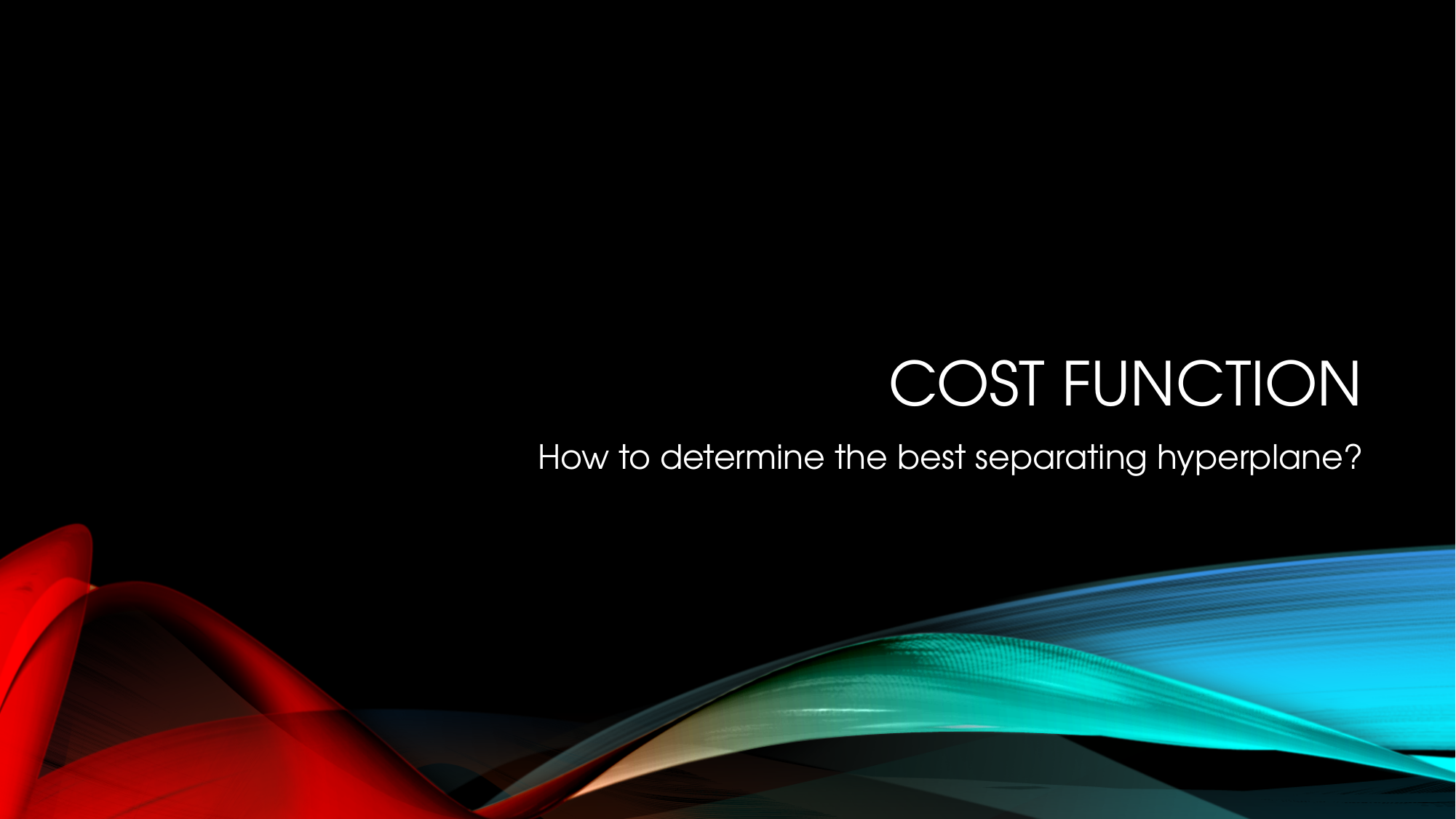

# Cost function
How to determine the best separating hyperplane?